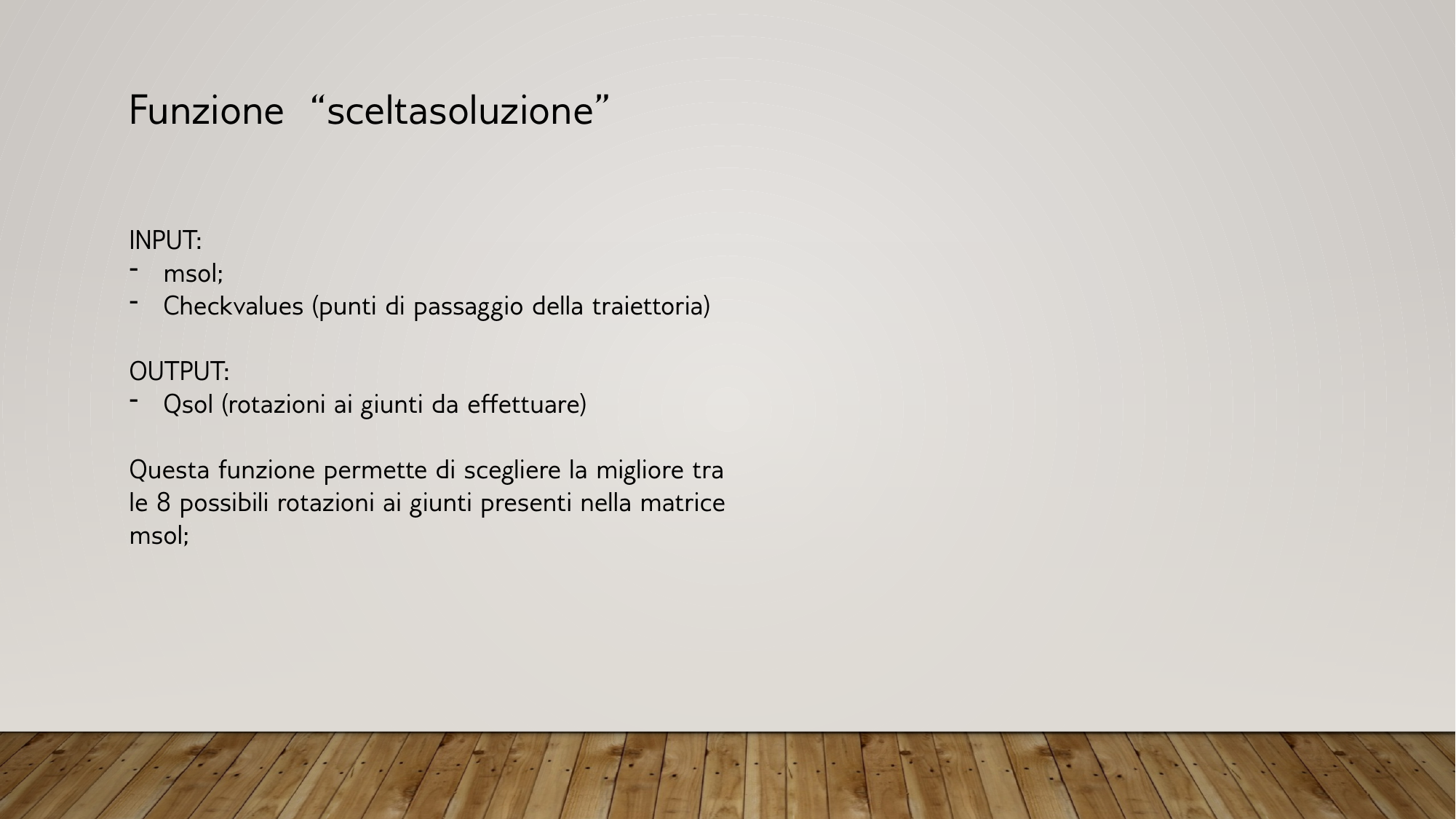

Funzione  “sceltasoluzione”

INPUT:
msol;
Checkvalues (punti di passaggio della traiettoria)

OUTPUT:
Qsol (rotazioni ai giunti da effettuare)

Questa funzione permette di scegliere la migliore tra le 8 possibili rotazioni ai giunti presenti nella matrice msol;